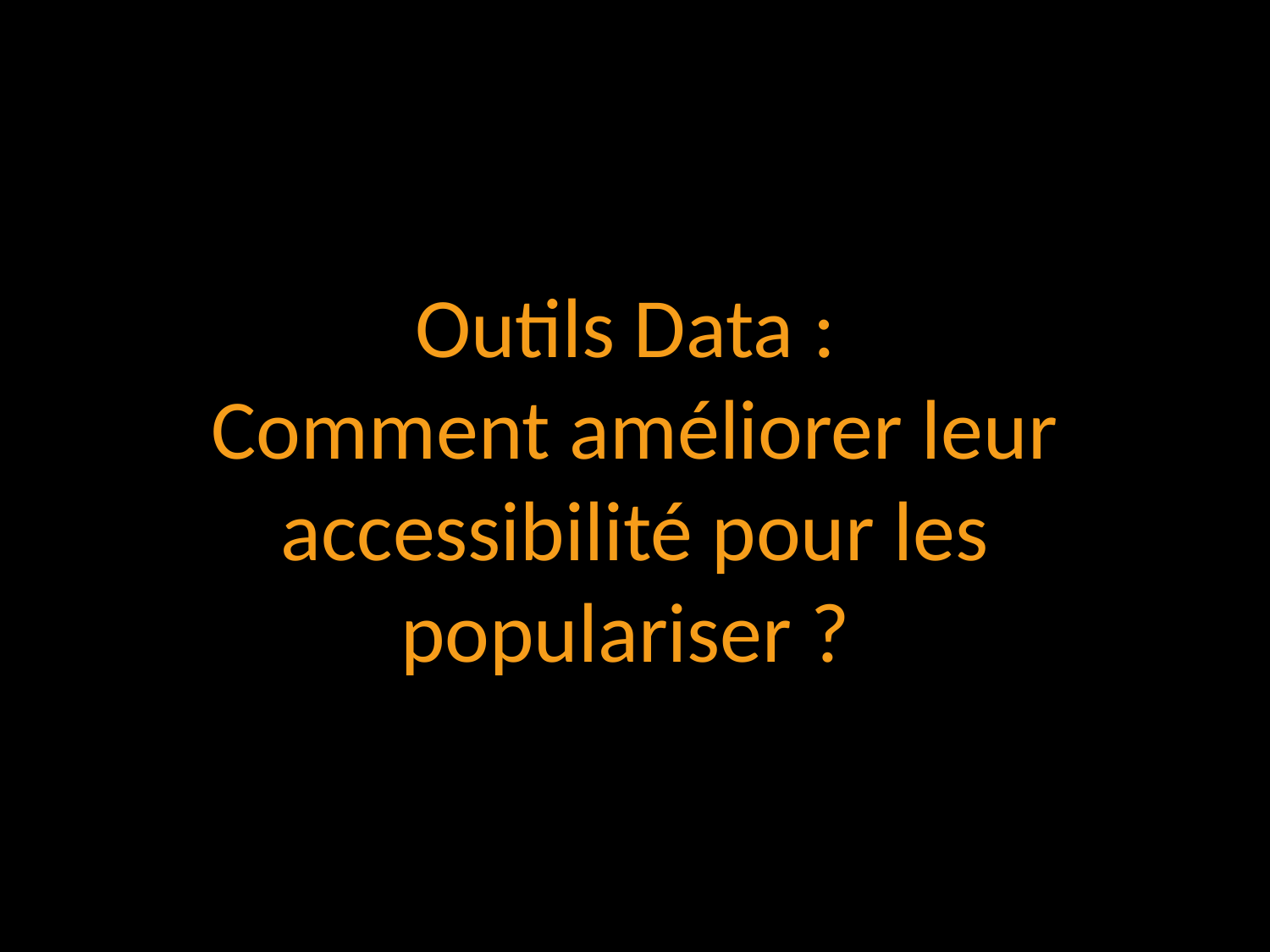

Outils Data :
Comment améliorer leur accessibilité pour les populariser ?